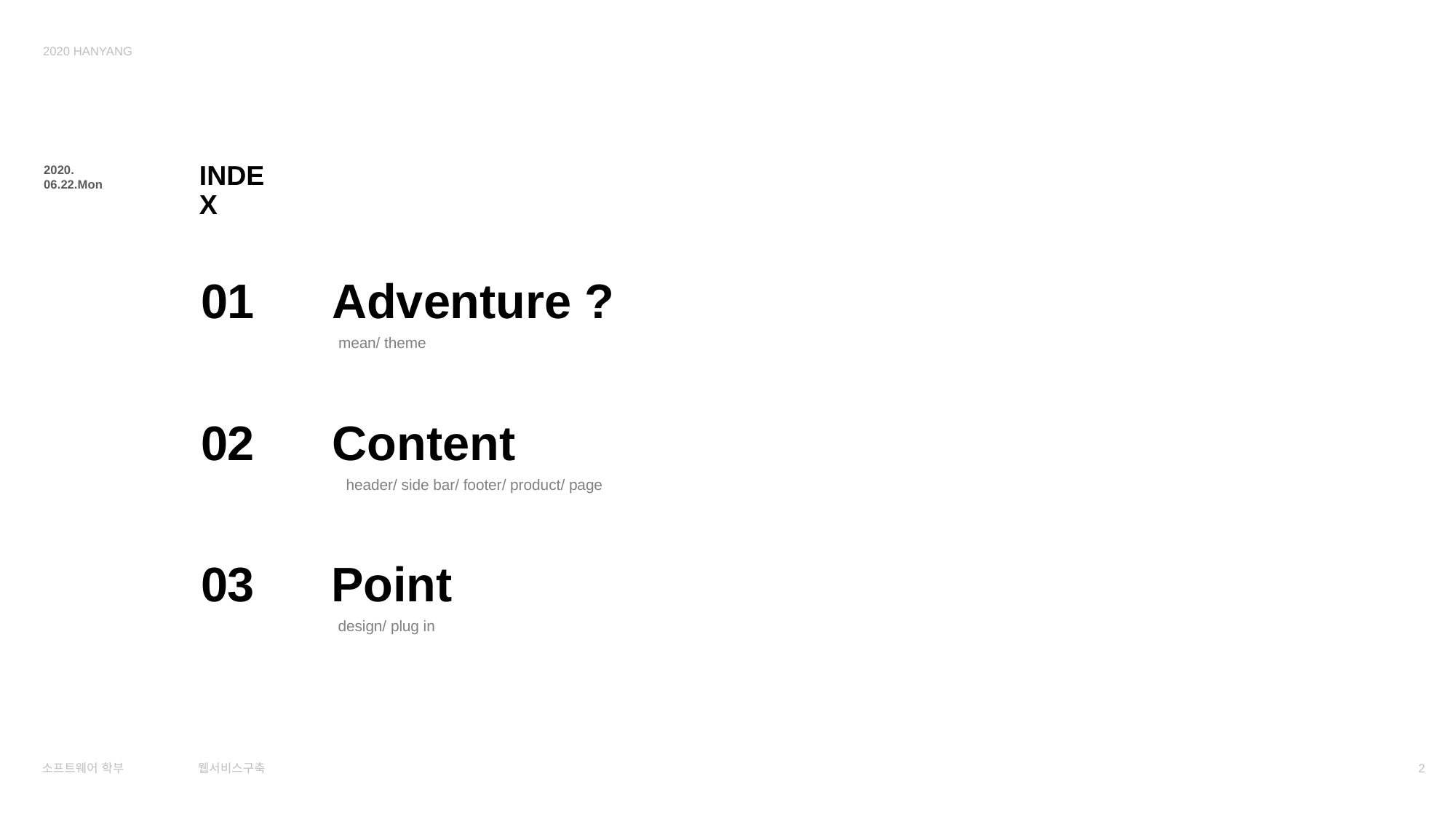

# INDEX
2020.
06.22.Mon
01
Adventure ?
mean/ theme
02
Content
header/ side bar/ footer/ product/ page
03
Point
design/ plug in